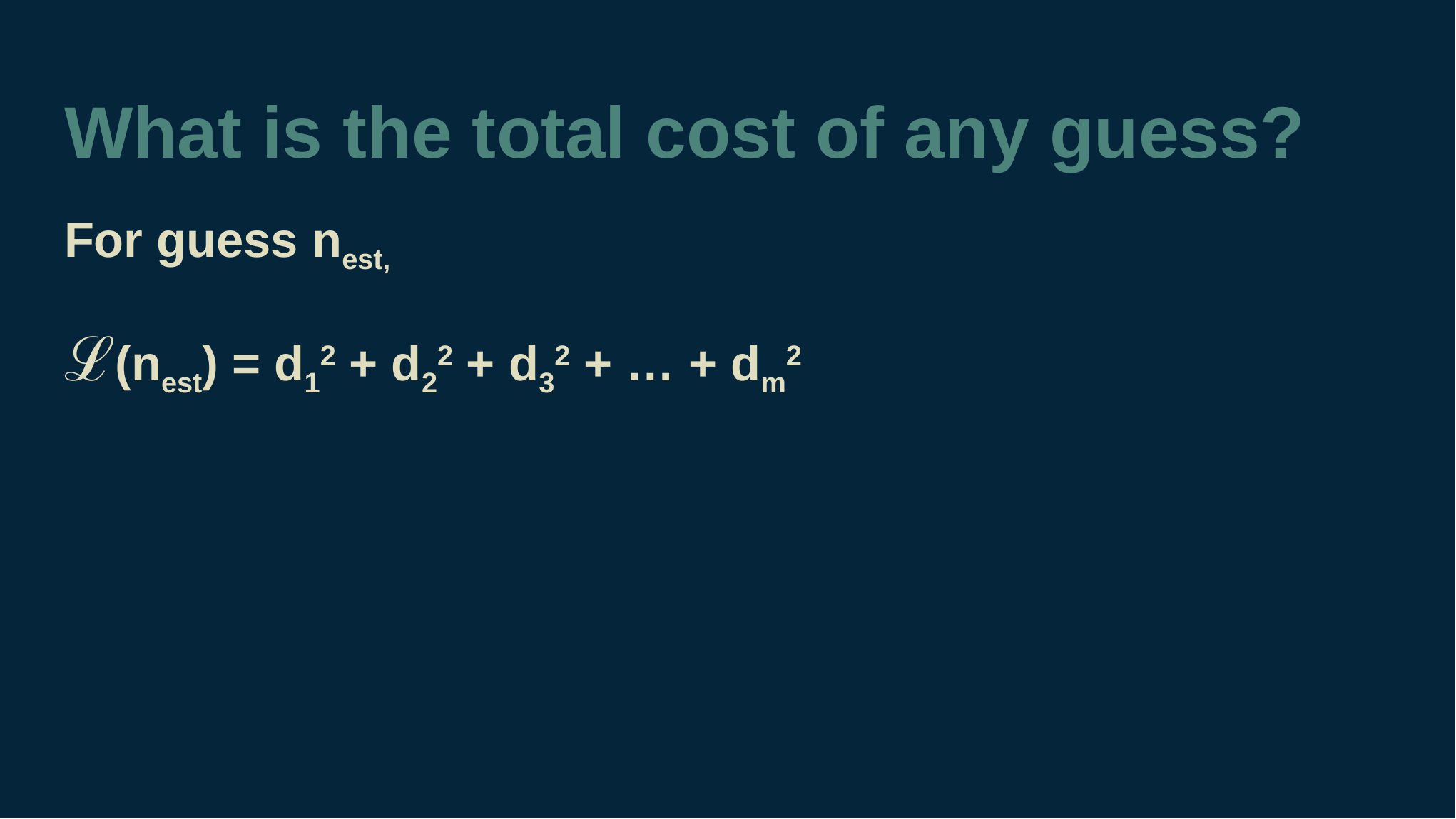

# What is the total cost of any guess?
For guess nest,
ℒ(nest) = d12 + d22 + d32 + … + dm2